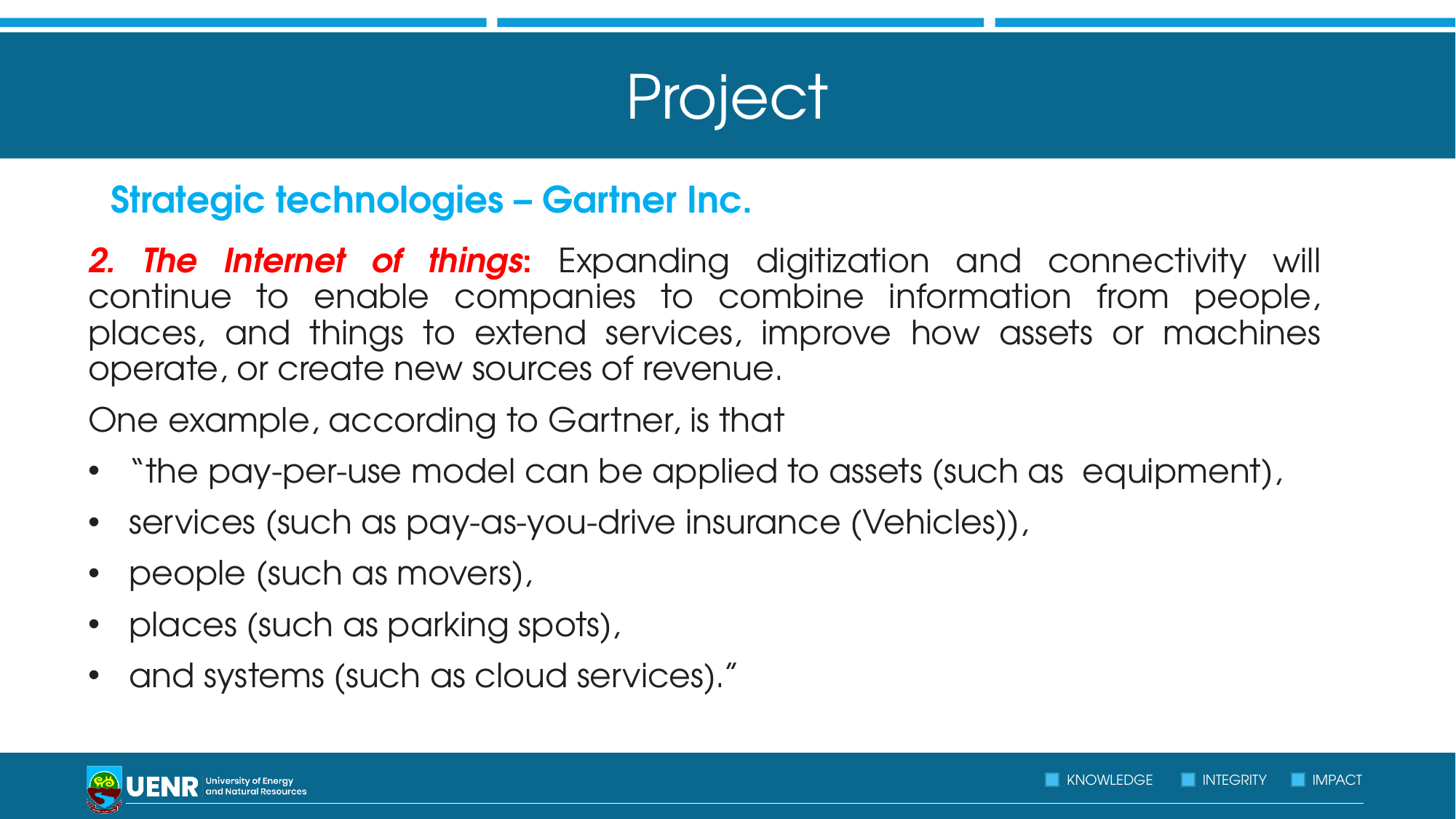

# Project
Strategic technologies – Gartner Inc.
2. The Internet of things: Expanding digitization and connectivity will continue to enable companies to combine information from people, places, and things to extend services, improve how assets or machines operate, or create new sources of revenue.
One example, according to Gartner, is that
“the pay-per-use model can be applied to assets (such as  equipment),
services (such as pay-as-you-drive insurance (Vehicles)),
people (such as movers),
places (such as parking spots),
and systems (such as cloud services).”